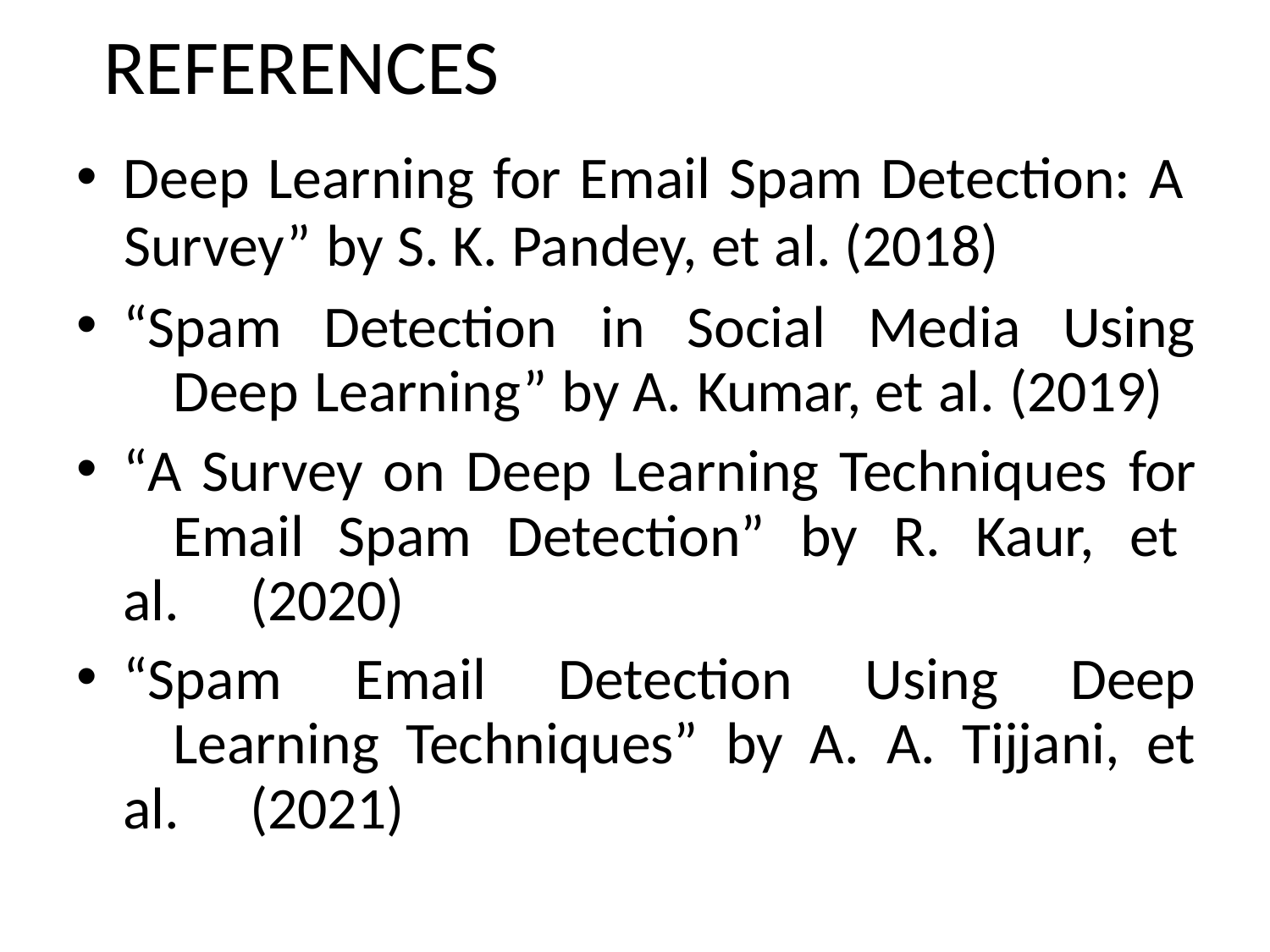

# REFERENCES
Deep Learning for Email Spam Detection: A
Survey” by S. K. Pandey, et al. (2018)
“Spam  Detection  in  Social  Media  Using 	Deep Learning” by A. Kumar, et al. (2019)
“A Survey on Deep Learning Techniques for 	Email  Spam  Detection”  by  R.  Kaur,  et  al. 	(2020)
“Spam   Email   Detection   Using   Deep 	Learning Techniques” by A. A. Tijjani, et al. 	(2021)